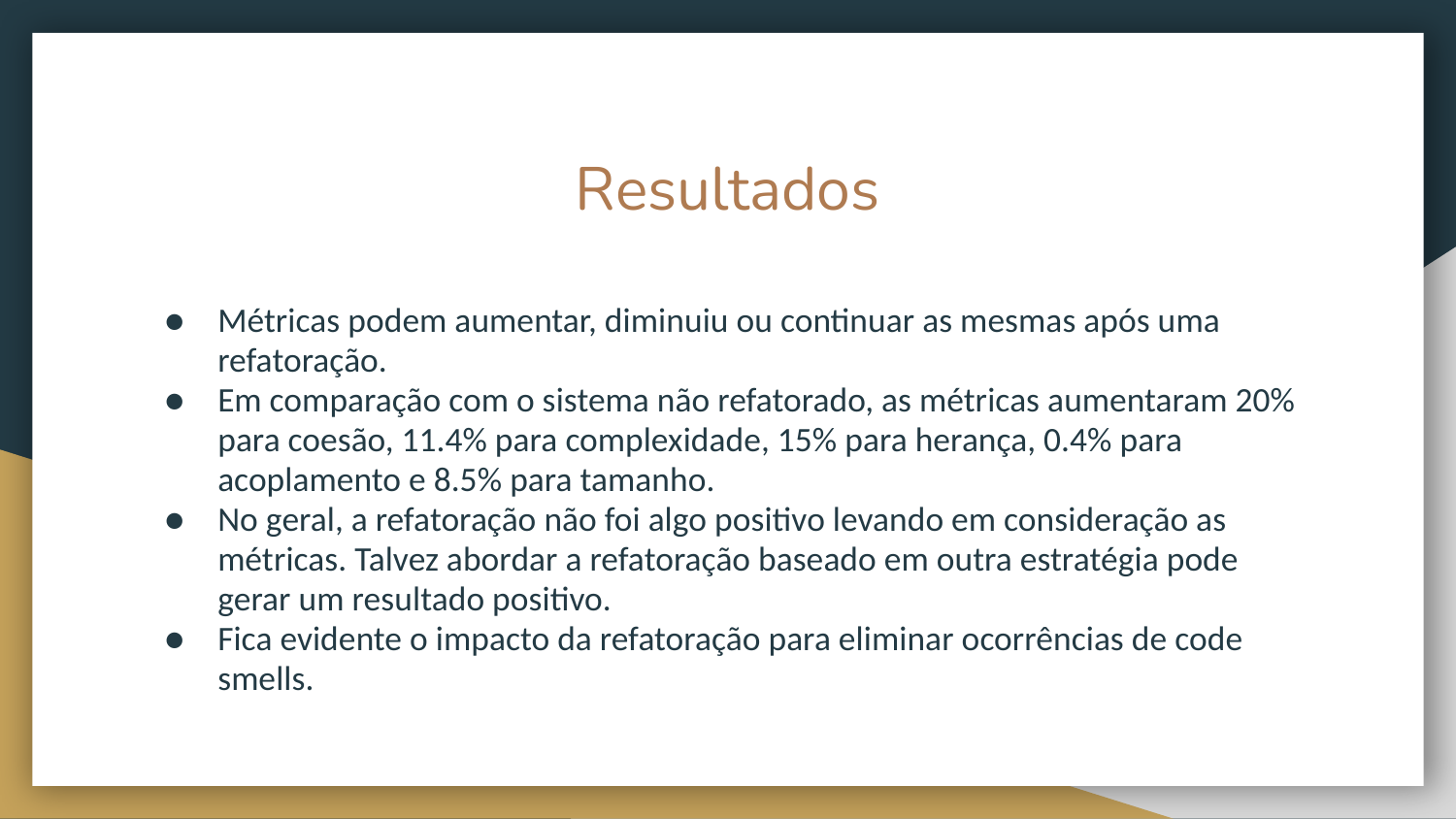

# Resultados
Métricas podem aumentar, diminuiu ou continuar as mesmas após uma refatoração.
Em comparação com o sistema não refatorado, as métricas aumentaram 20% para coesão, 11.4% para complexidade, 15% para herança, 0.4% para acoplamento e 8.5% para tamanho.
No geral, a refatoração não foi algo positivo levando em consideração as métricas. Talvez abordar a refatoração baseado em outra estratégia pode gerar um resultado positivo.
Fica evidente o impacto da refatoração para eliminar ocorrências de code smells.